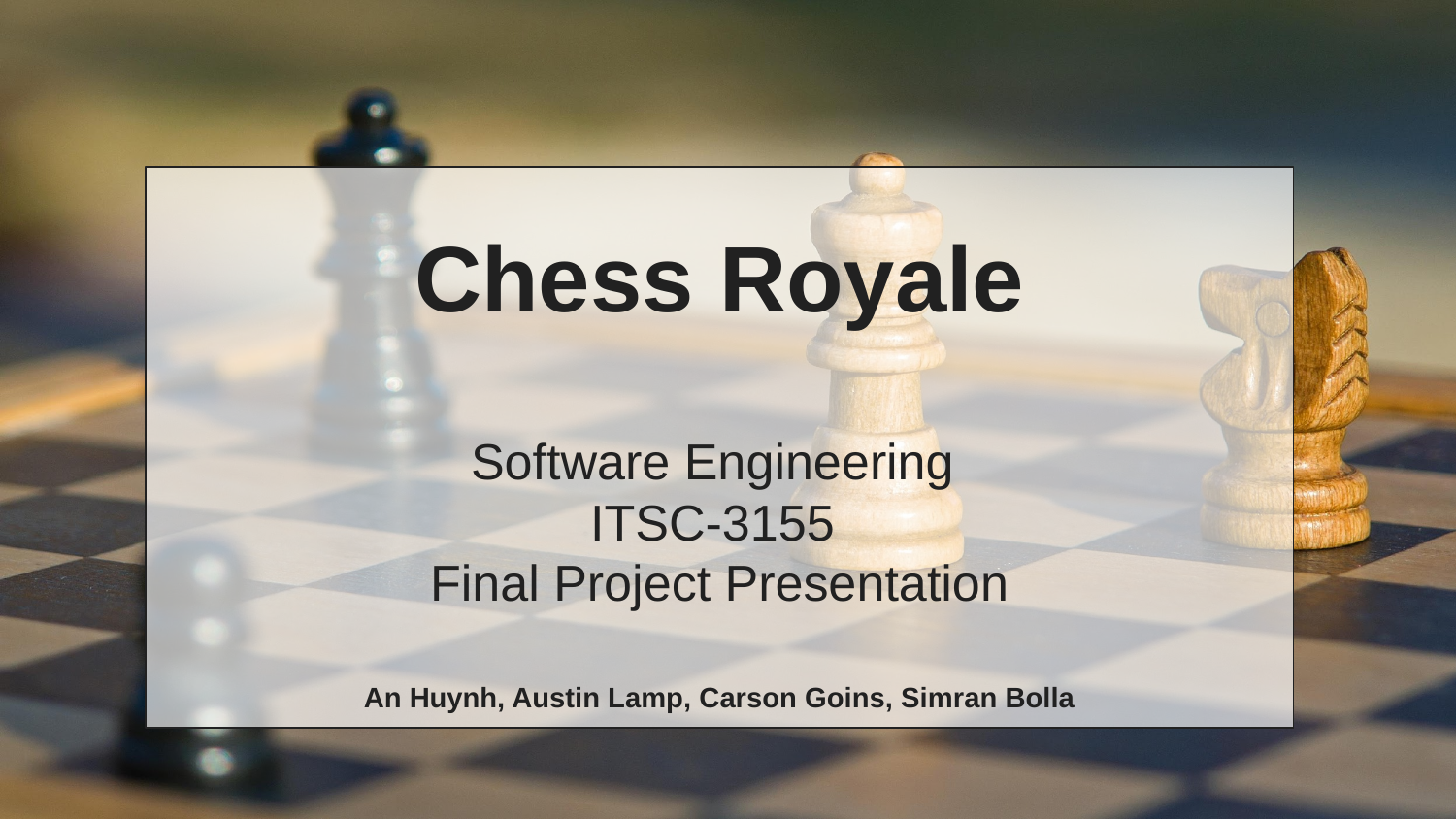

# Chess Royale

Software Engineering
ITSC-3155
Final Project Presentation
An Huynh, Austin Lamp, Carson Goins, Simran Bolla